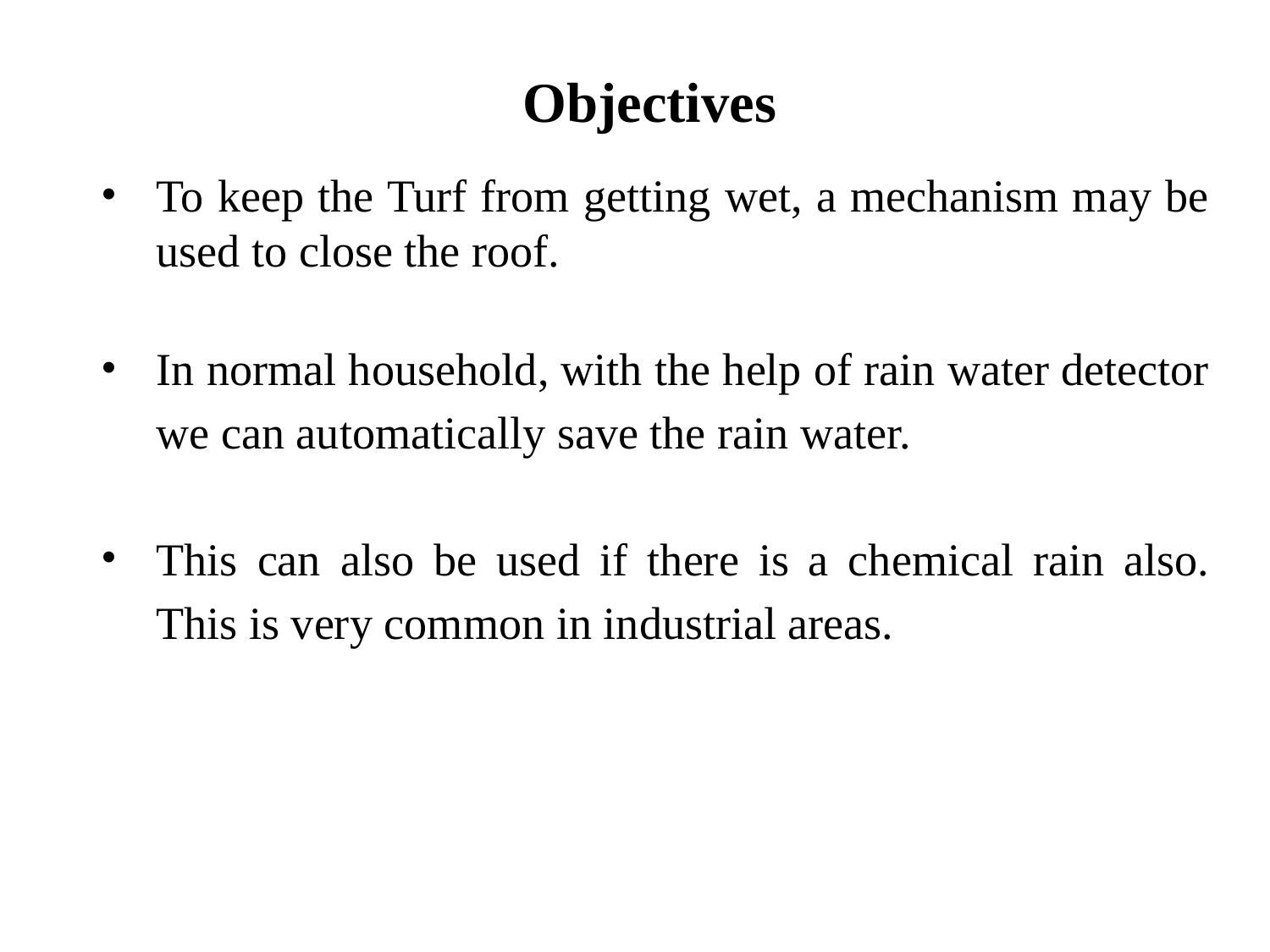

# Objectives
To keep the Turf from getting wet, a mechanism may be used to close the roof.

In normal household, with the help of rain water detector we can automatically save the rain water.

This can also be used if there is a chemical rain also. This is very common in industrial areas.